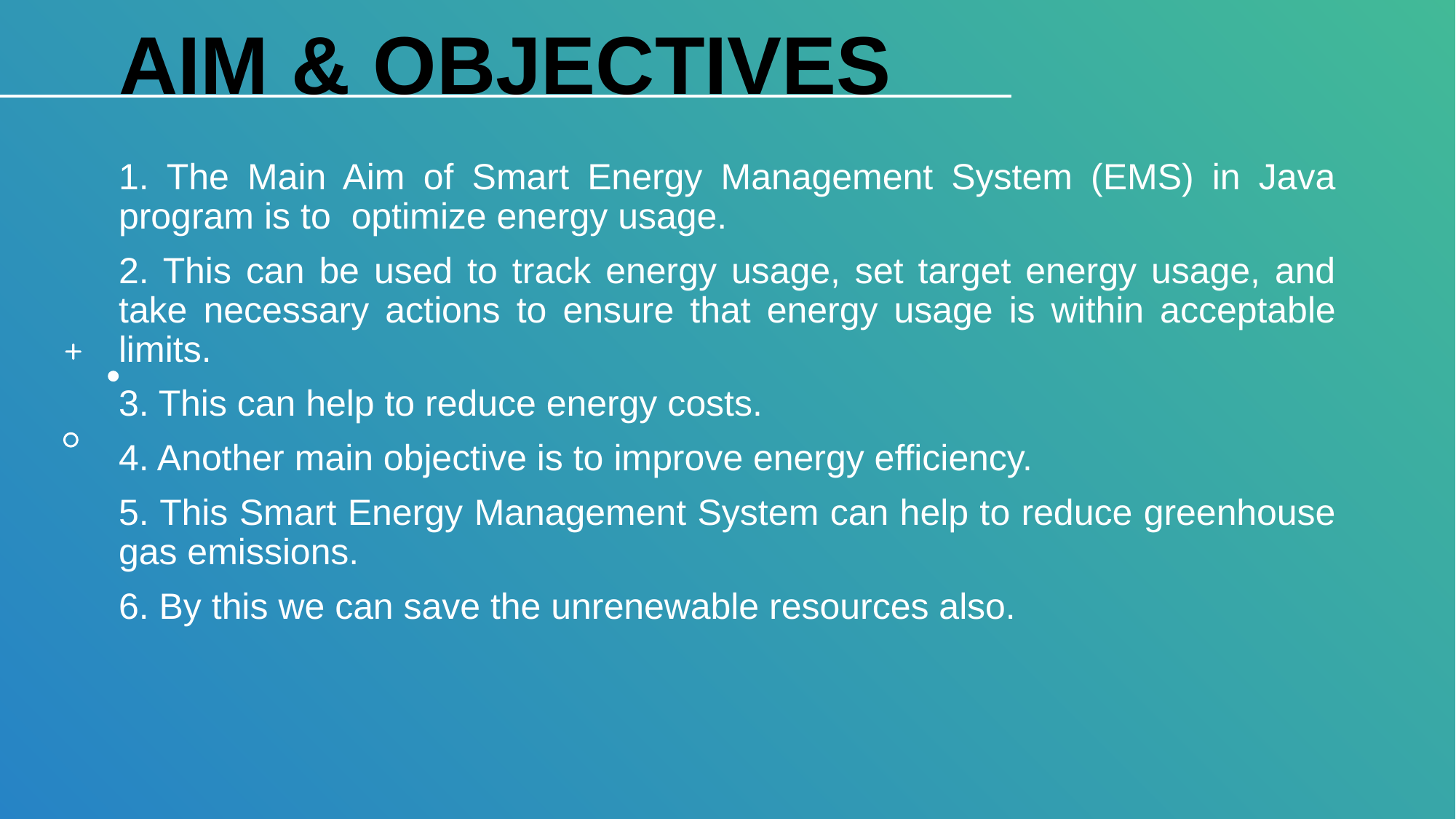

# Aim & Objectives
1. The Main Aim of Smart Energy Management System (EMS) in Java program is to  optimize energy usage.
2. This can be used to track energy usage, set target energy usage, and take necessary actions to ensure that energy usage is within acceptable limits.
3. This can help to reduce energy costs.
4. Another main objective is to improve energy efficiency.
5. This Smart Energy Management System can help to reduce greenhouse gas emissions.
6. By this we can save the unrenewable resources also.